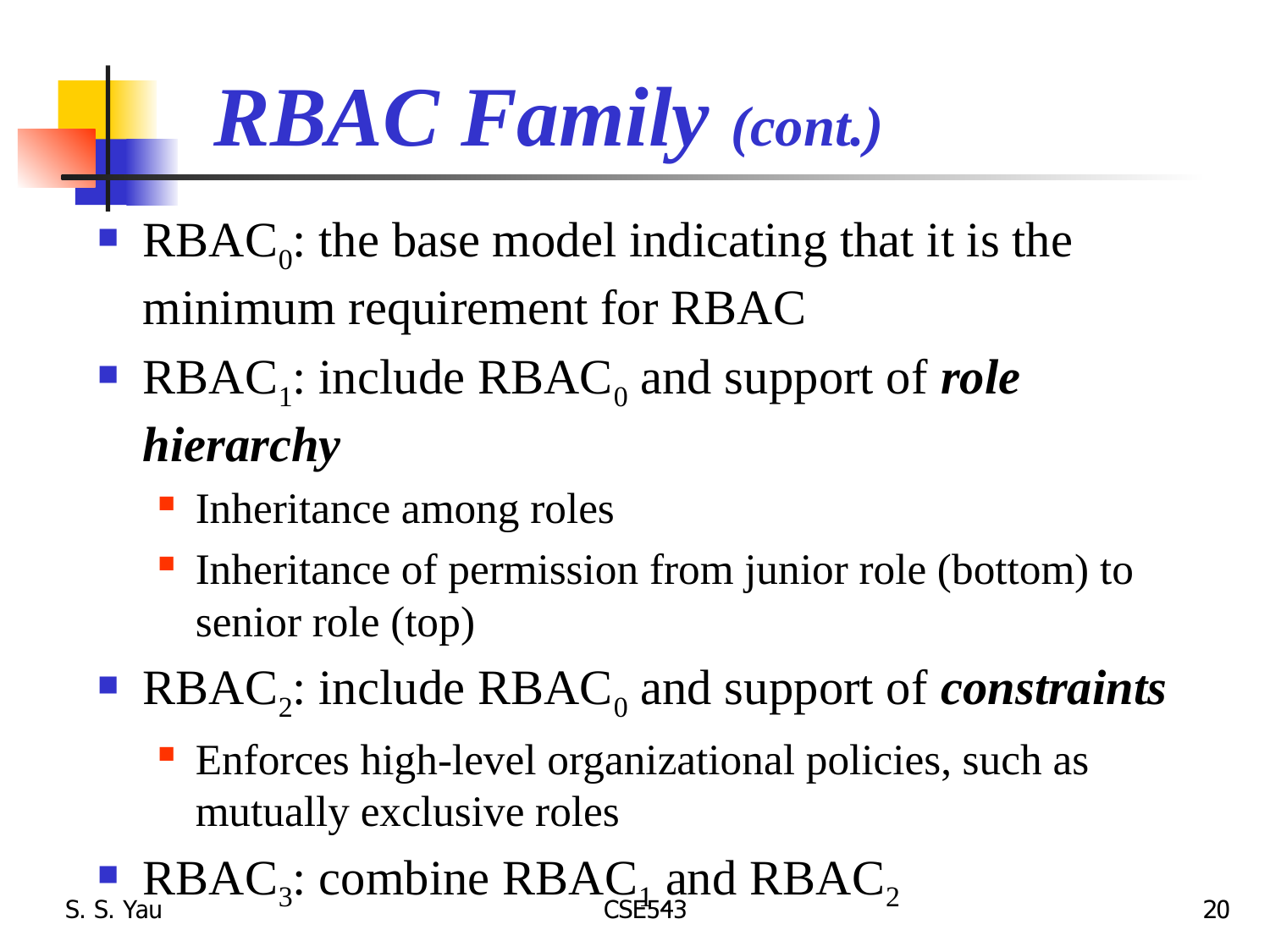

# RBAC Family (cont.)
RBAC0: the base model indicating that it is the minimum requirement for RBAC
RBAC1: include RBAC0 and support of role hierarchy
Inheritance among roles
Inheritance of permission from junior role (bottom) to senior role (top)
RBAC2: include RBAC0 and support of constraints
Enforces high-level organizational policies, such as mutually exclusive roles
RBAC3: combine RBAC1 and RBAC2
S. S. Yau
CSE543
20